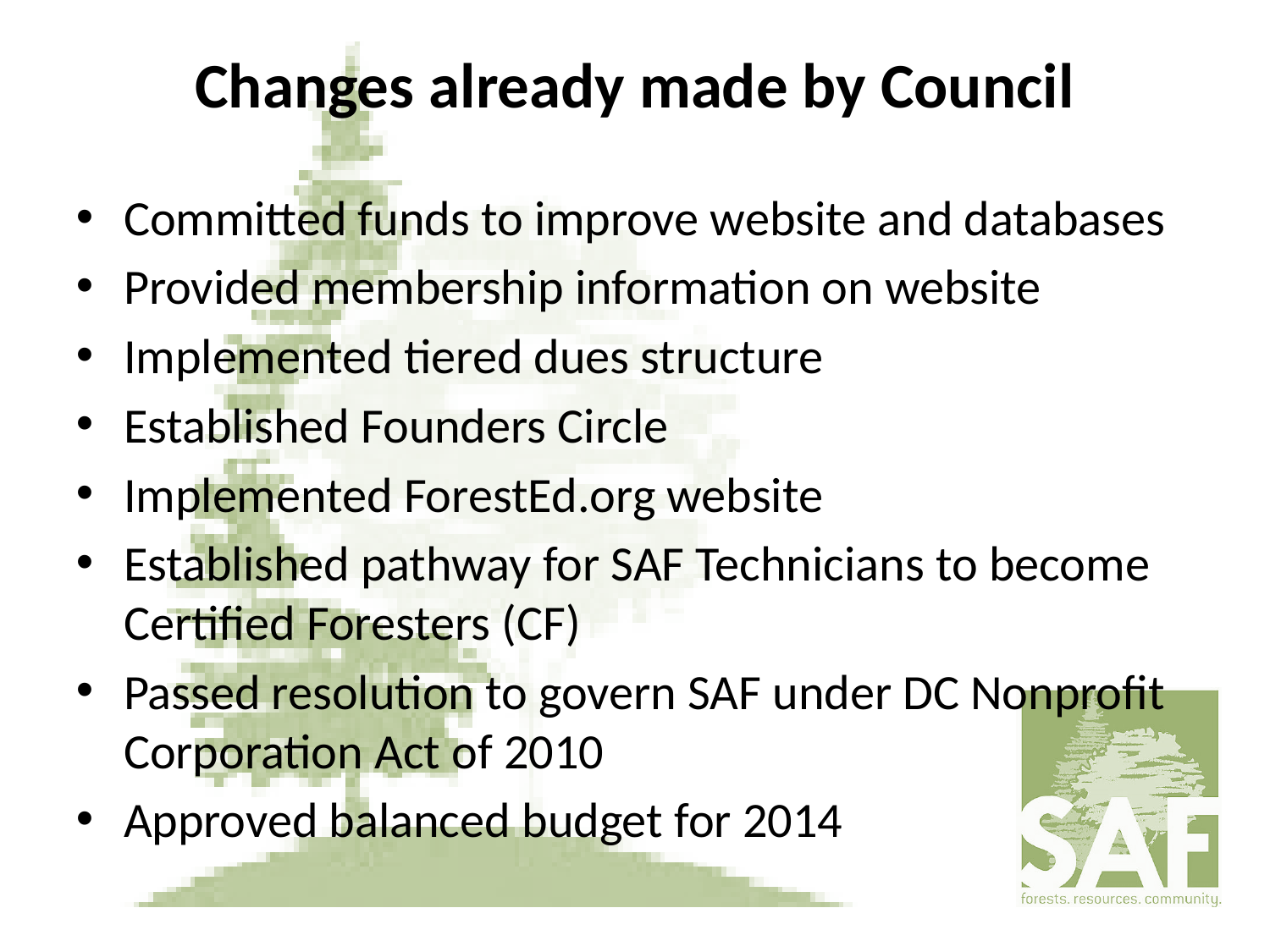

# Changes already made by Council
Committed funds to improve website and databases
Provided membership information on website
Implemented tiered dues structure
Established Founders Circle
Implemented ForestEd.org website
Established pathway for SAF Technicians to become Certified Foresters (CF)
Passed resolution to govern SAF under DC Nonprofit Corporation Act of 2010
Approved balanced budget for 2014